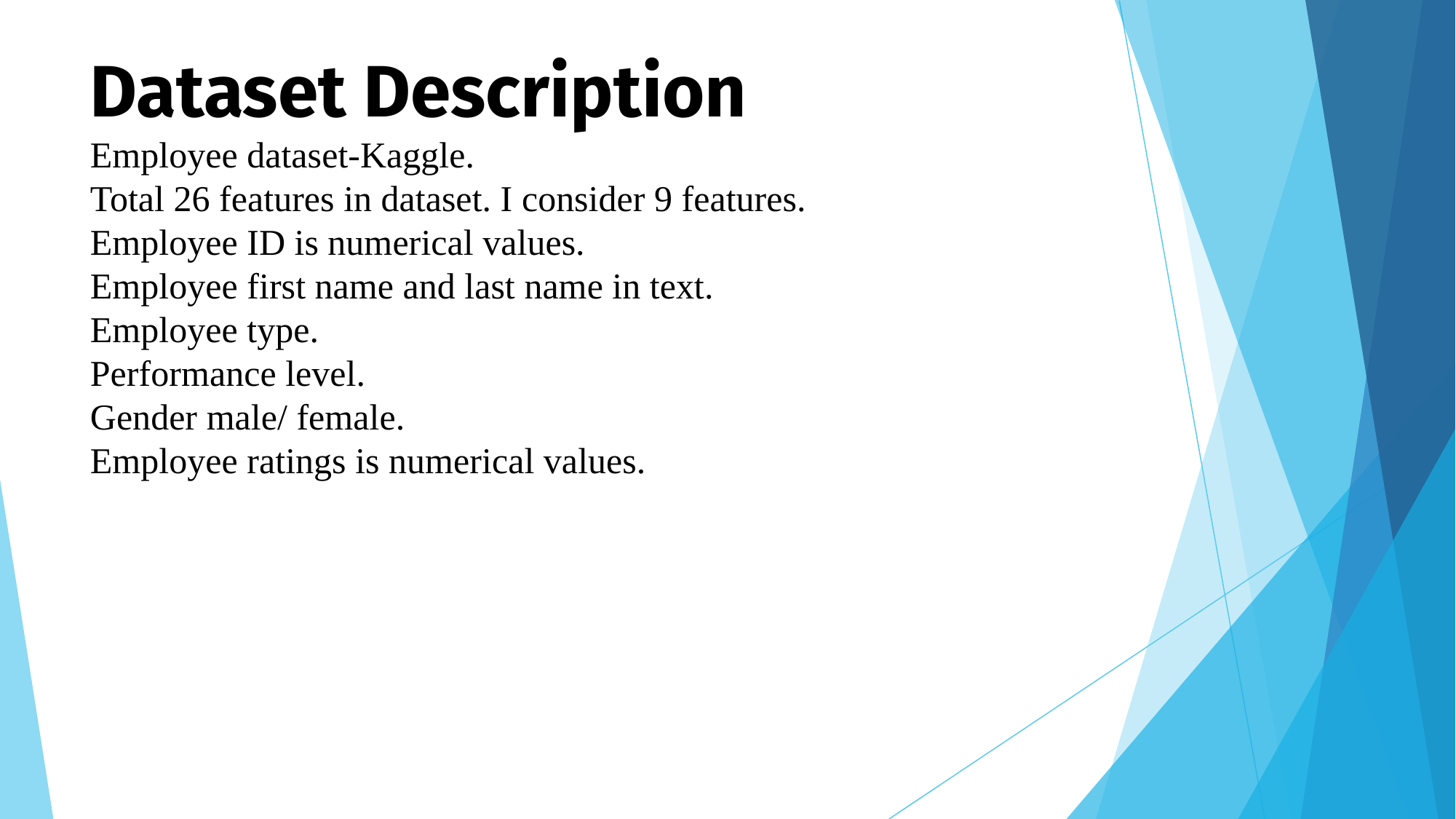

# Dataset Description Employee dataset-Kaggle. Total 26 features in dataset. I consider 9 features. Employee ID is numerical values. Employee first name and last name in text. Employee type. Performance level. Gender male/ female. Employee ratings is numerical values.